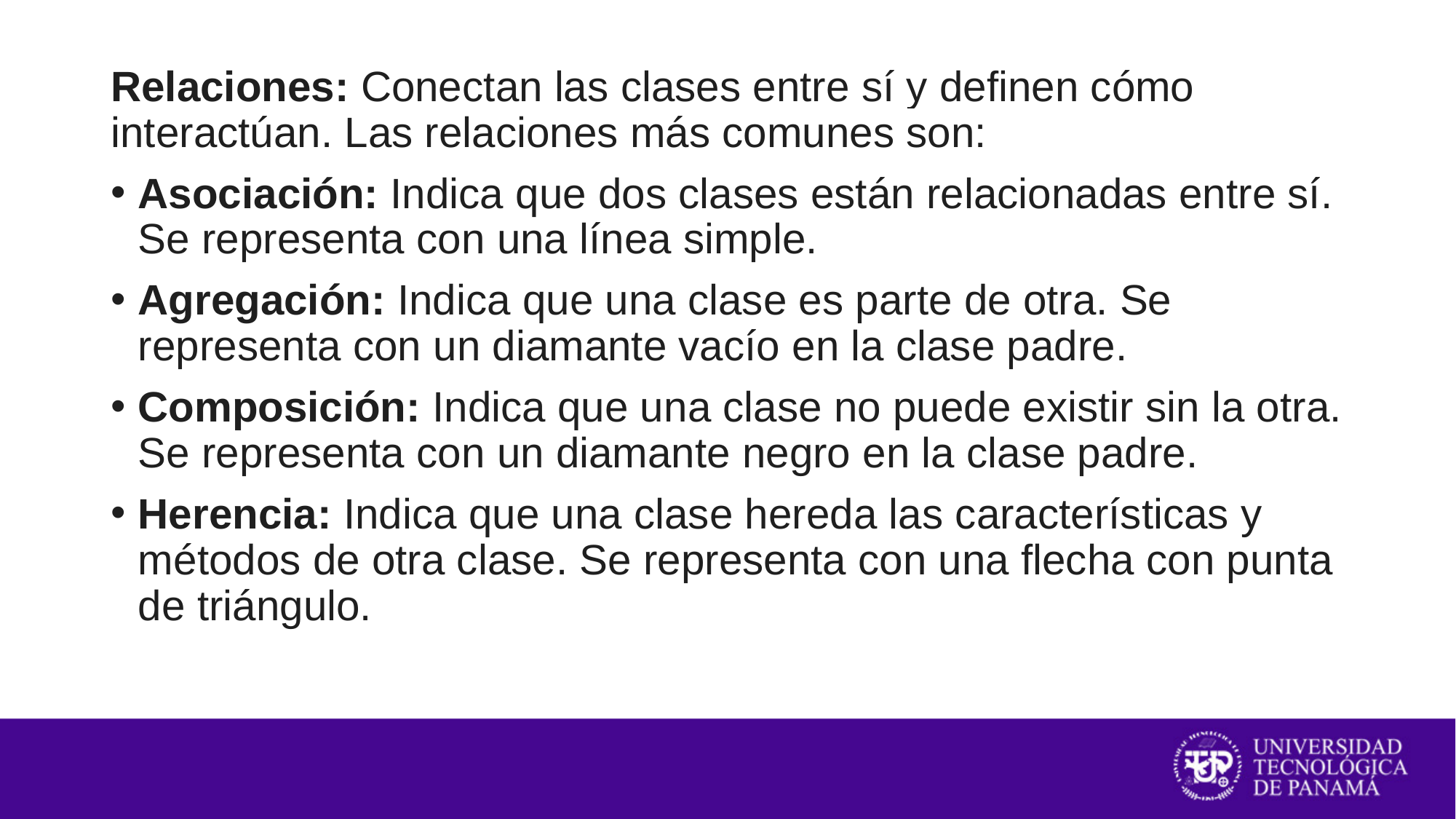

Relaciones: Conectan las clases entre sí y definen cómo interactúan. Las relaciones más comunes son:
Asociación: Indica que dos clases están relacionadas entre sí. Se representa con una línea simple.
Agregación: Indica que una clase es parte de otra. Se representa con un diamante vacío en la clase padre.
Composición: Indica que una clase no puede existir sin la otra. Se representa con un diamante negro en la clase padre.
Herencia: Indica que una clase hereda las características y métodos de otra clase. Se representa con una flecha con punta de triángulo.